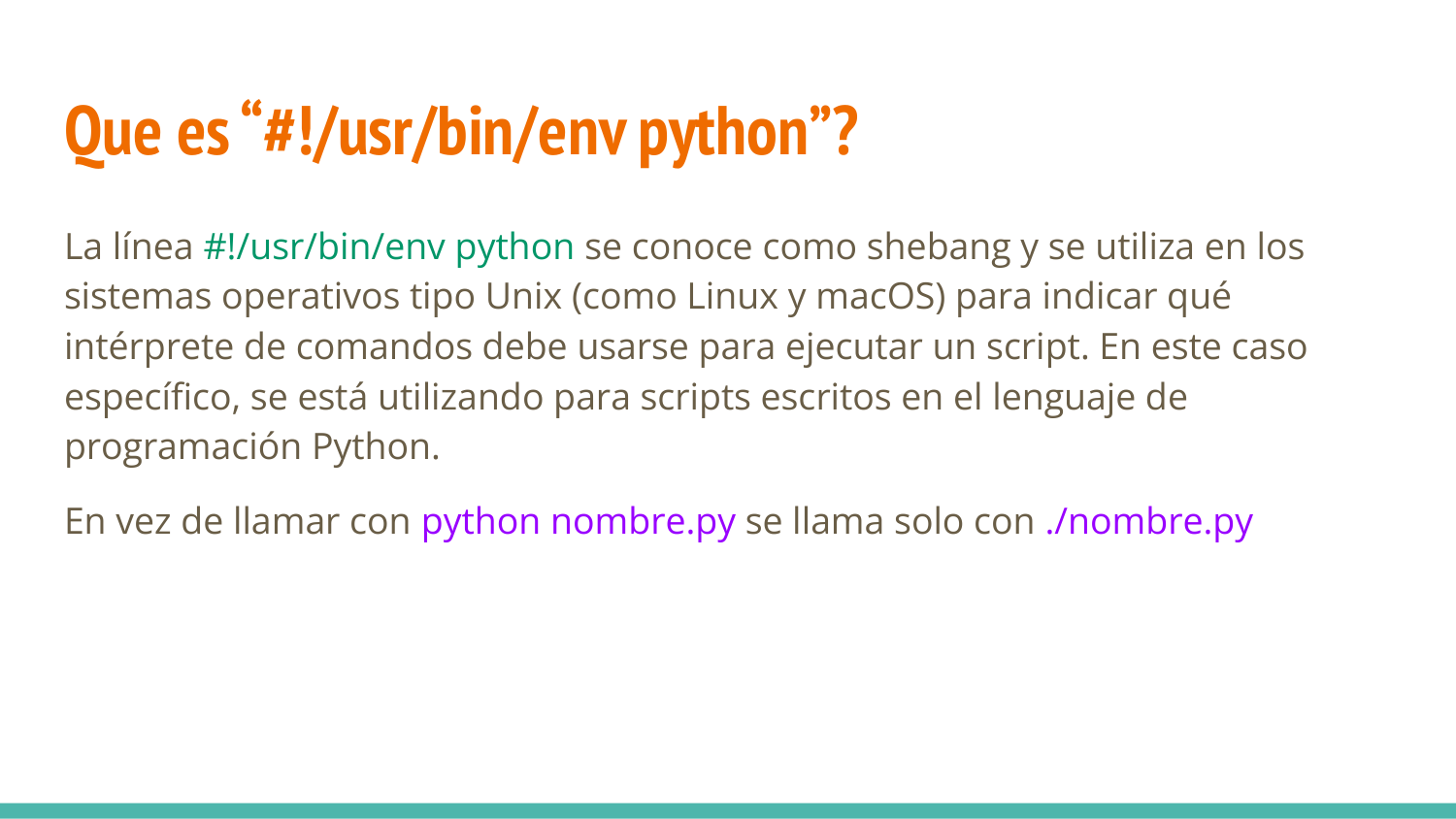

# Que es “#!/usr/bin/env python”?
La línea #!/usr/bin/env python se conoce como shebang y se utiliza en los sistemas operativos tipo Unix (como Linux y macOS) para indicar qué intérprete de comandos debe usarse para ejecutar un script. En este caso específico, se está utilizando para scripts escritos en el lenguaje de programación Python.
En vez de llamar con python nombre.py se llama solo con ./nombre.py